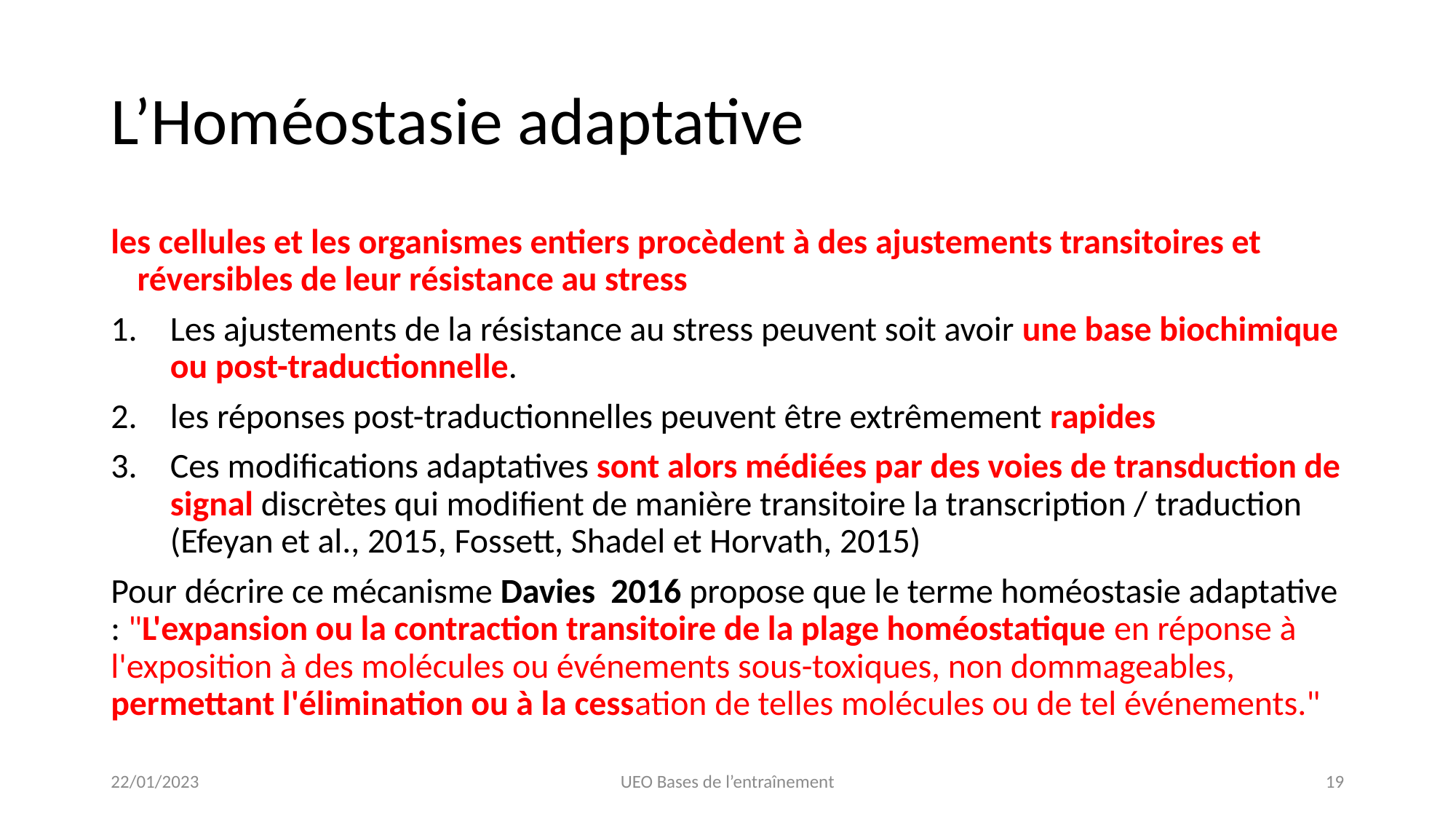

# L’Homéostasie adaptative
les cellules et les organismes entiers procèdent à des ajustements transitoires et réversibles de leur résistance au stress
Les ajustements de la résistance au stress peuvent soit avoir une base biochimique ou post-traductionnelle.
les réponses post-traductionnelles peuvent être extrêmement rapides
Ces modifications adaptatives sont alors médiées par des voies de transduction de signal discrètes qui modifient de manière transitoire la transcription / traduction (Efeyan et al., 2015, Fossett, Shadel et Horvath, 2015)
Pour décrire ce mécanisme Davies  2016 propose que le terme homéostasie adaptative : "L'expansion ou la contraction transitoire de la plage homéostatique en réponse à l'exposition à des molécules ou événements sous-toxiques, non dommageables, permettant l'élimination ou à la cessation de telles molécules ou de tel événements."

22/01/2023
UEO Bases de l’entraînement
19